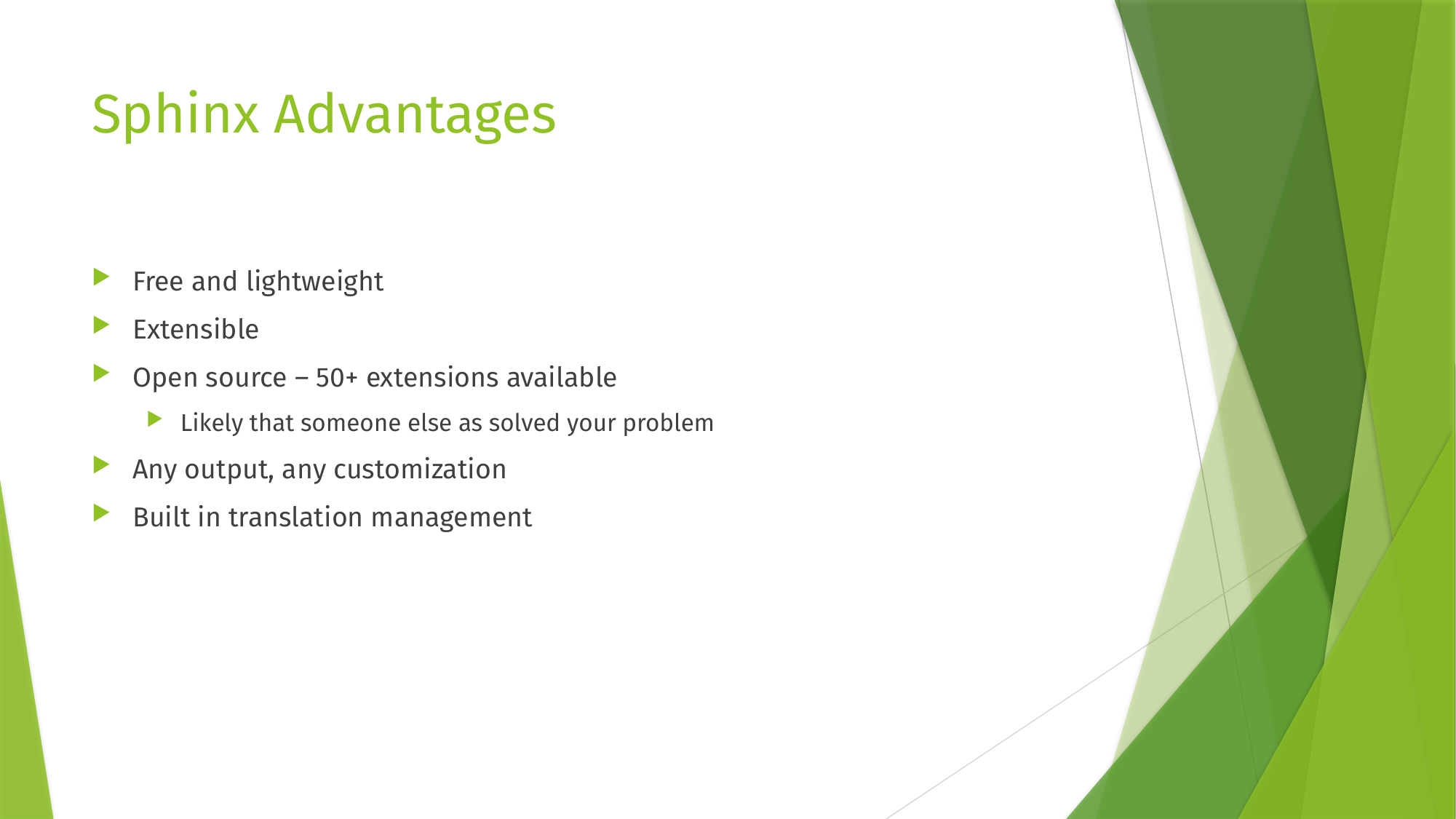

# Sphinx Advantages
Free and lightweight
Extensible
Open source – 50+ extensions available
Likely that someone else as solved your problem
Any output, any customization
Built in translation management